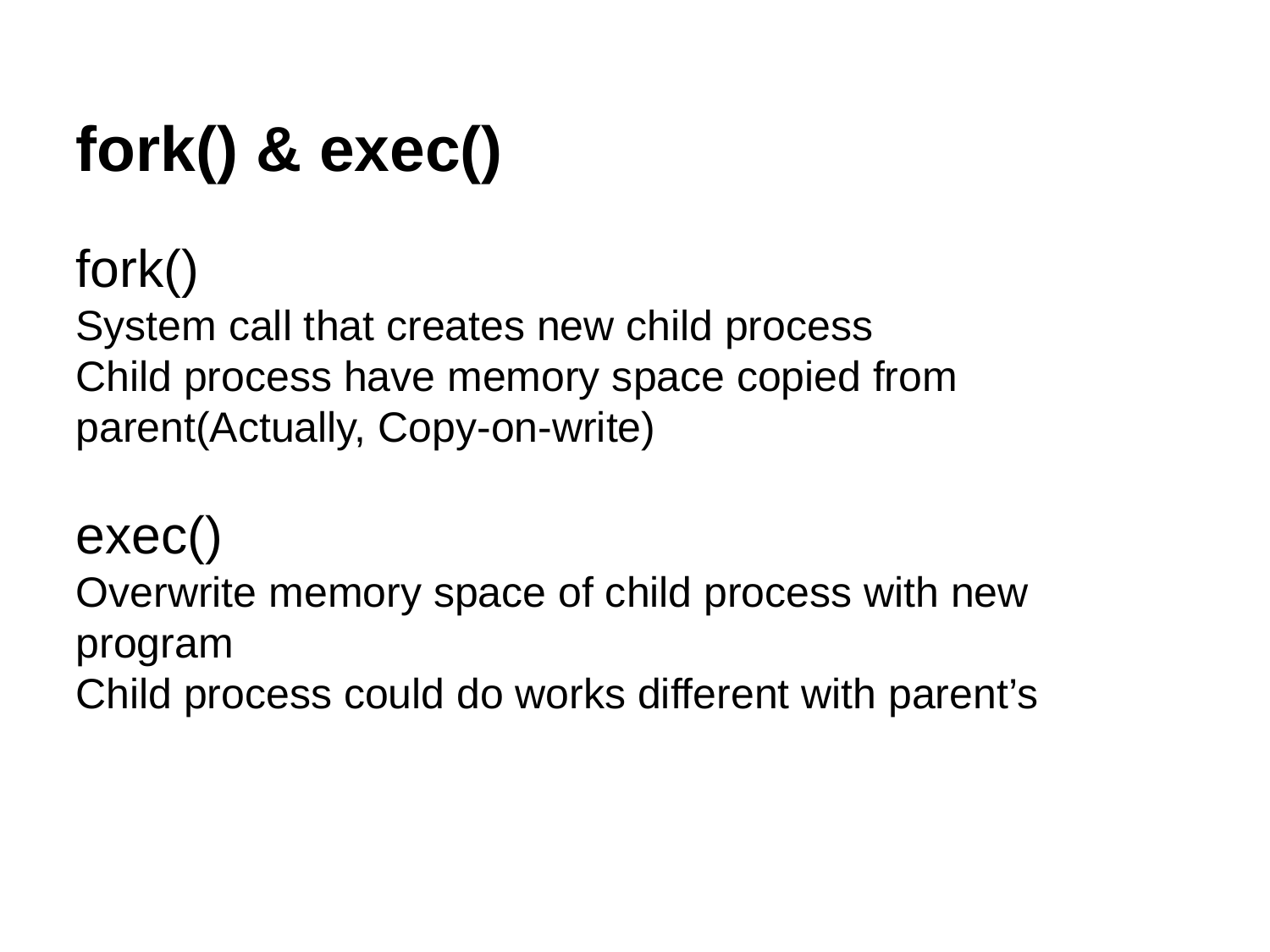

fork() & exec()
fork()
System call that creates new child process
Child process have memory space copied from parent(Actually, Copy-on-write)

exec()
Overwrite memory space of child process with new program
Child process could do works different with parent’s